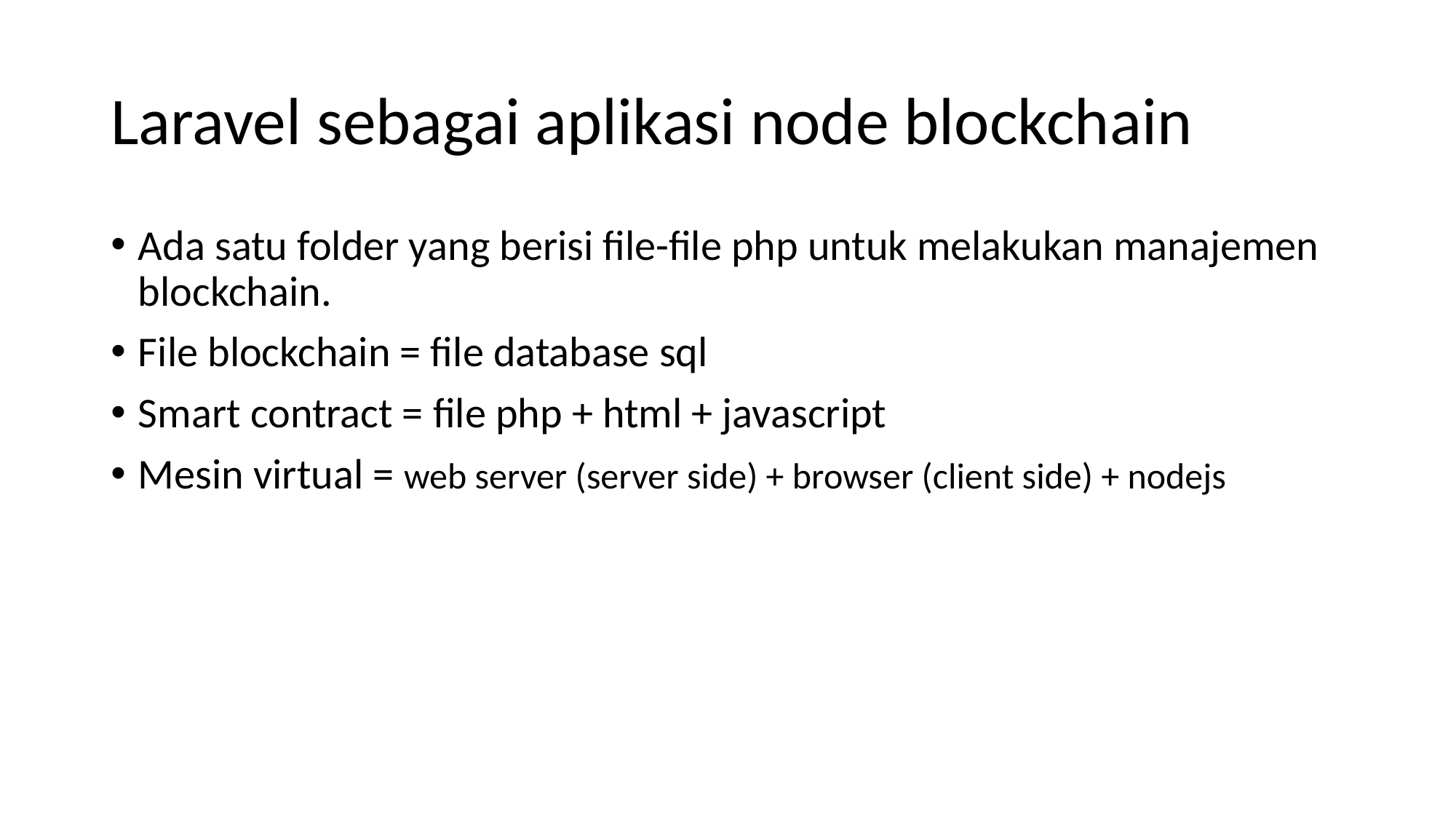

# Laravel sebagai aplikasi node blockchain
Ada satu folder yang berisi file-file php untuk melakukan manajemen blockchain.
File blockchain = file database sql
Smart contract = file php + html + javascript
Mesin virtual = web server (server side) + browser (client side) + nodejs